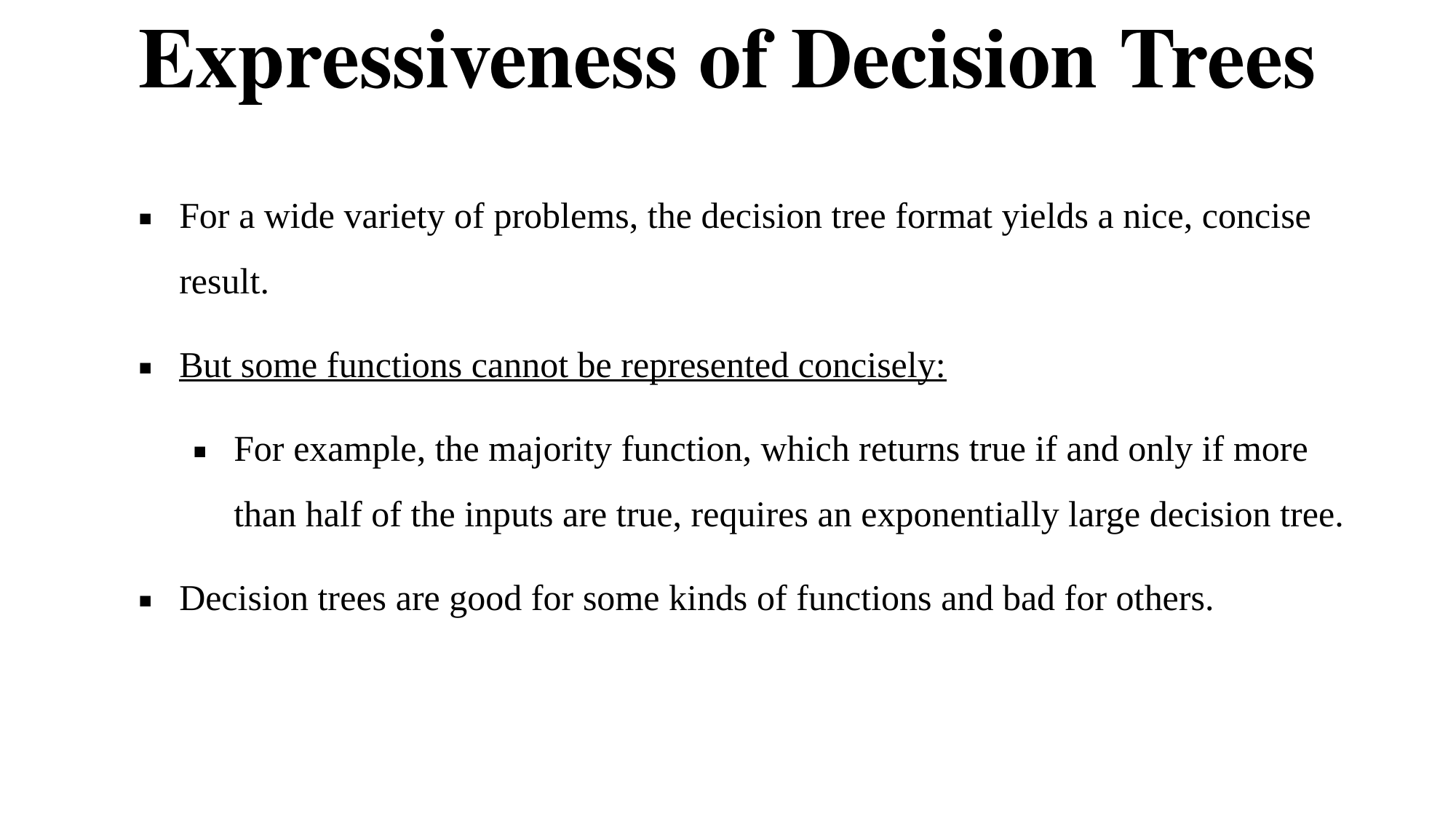

# Expressiveness of Decision Trees
For a wide variety of problems, the decision tree format yields a nice, concise result.
But some functions cannot be represented concisely:
For example, the majority function, which returns true if and only if more than half of the inputs are true, requires an exponentially large decision tree.
Decision trees are good for some kinds of functions and bad for others.